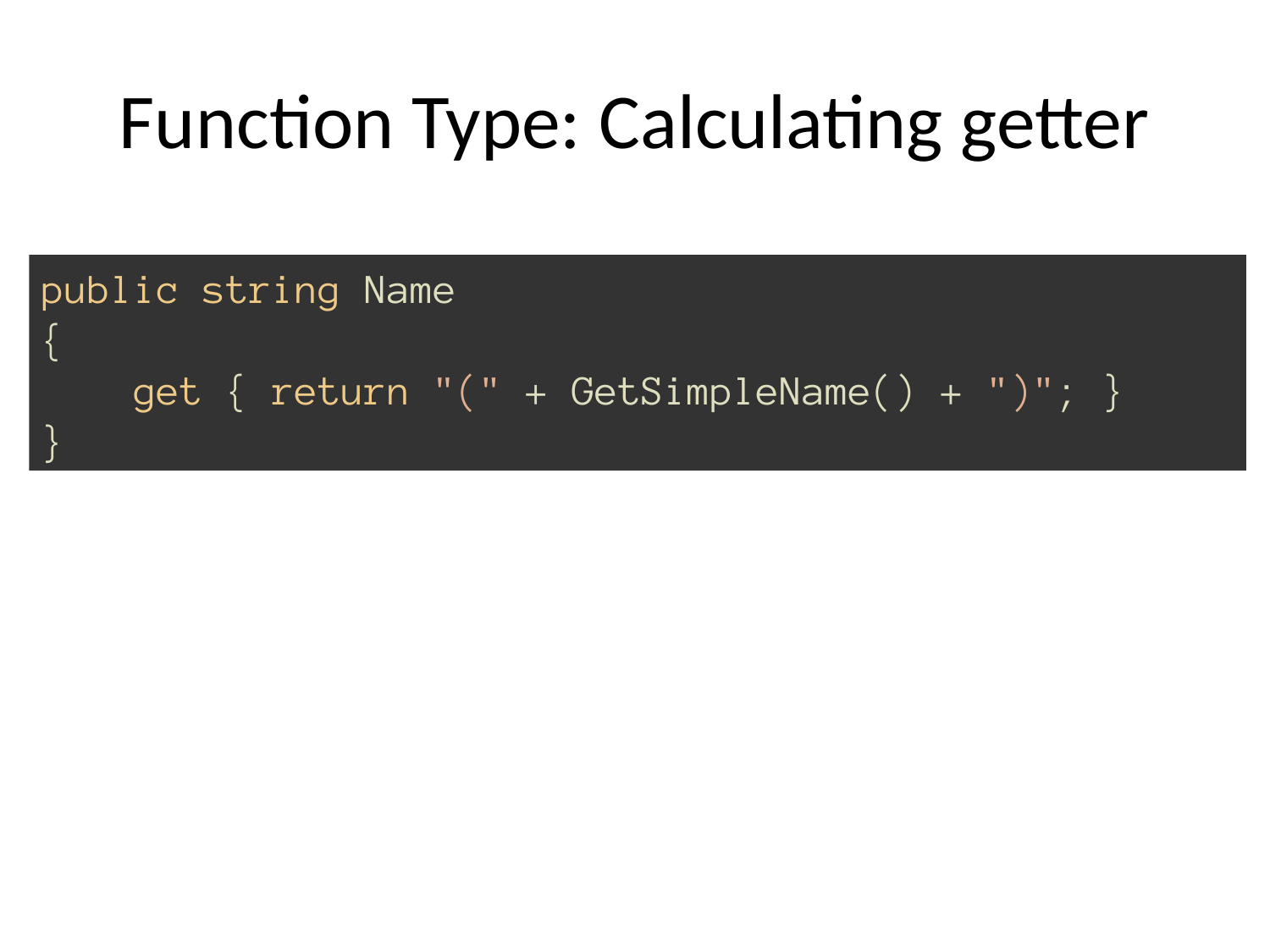

# Function Type: Calculating getter

public string Name
{
    get { return "(" + GetSimpleName() + ")"; }
}